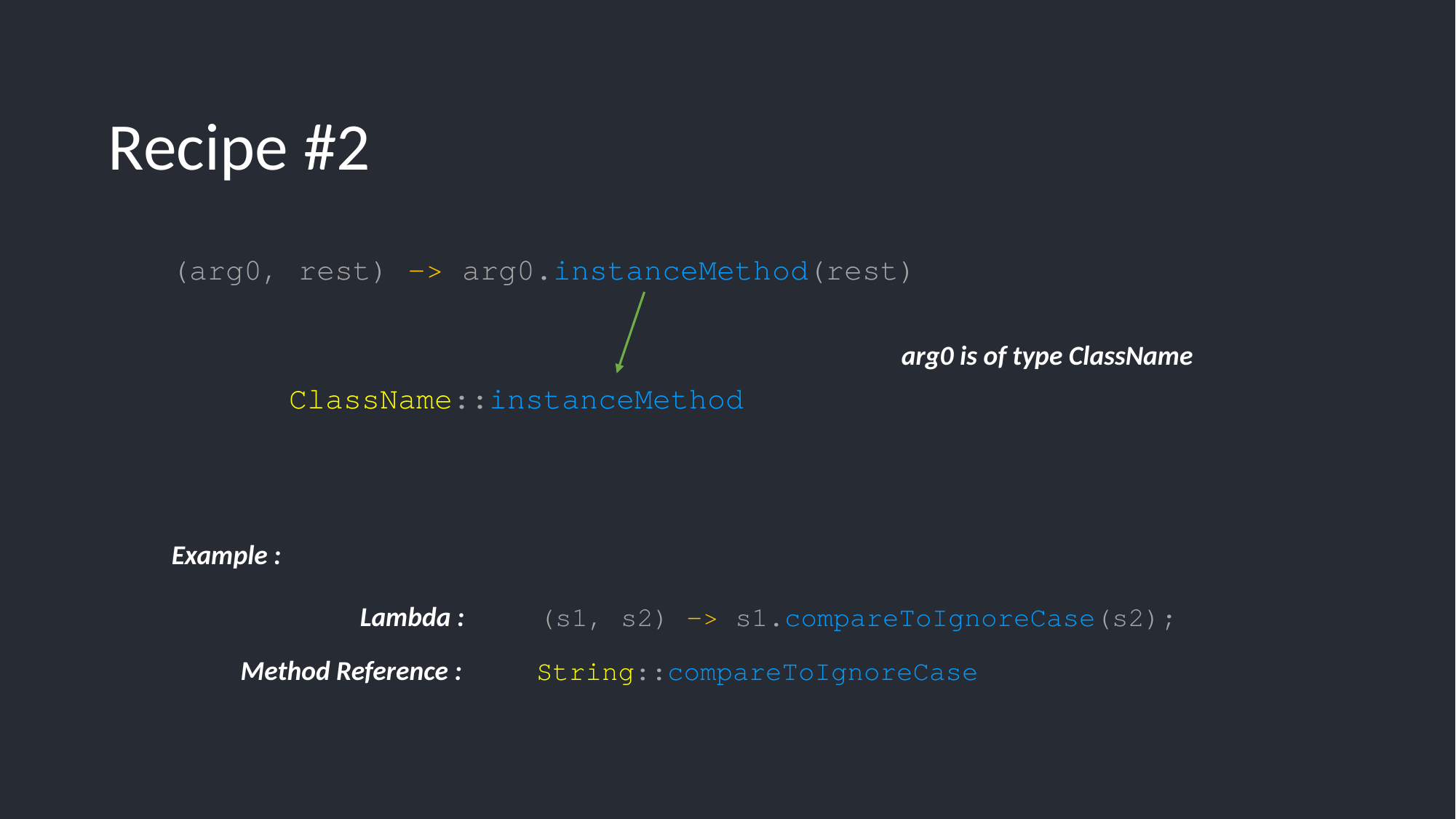

Recipe #2
(arg0, rest) -> arg0.instanceMethod(rest)
arg0 is of type ClassName
ClassName::instanceMethod
Example :
Lambda :            (s1, s2) -> s1.compareToIgnoreCase(s2);
Method Reference :            String::compareToIgnoreCase